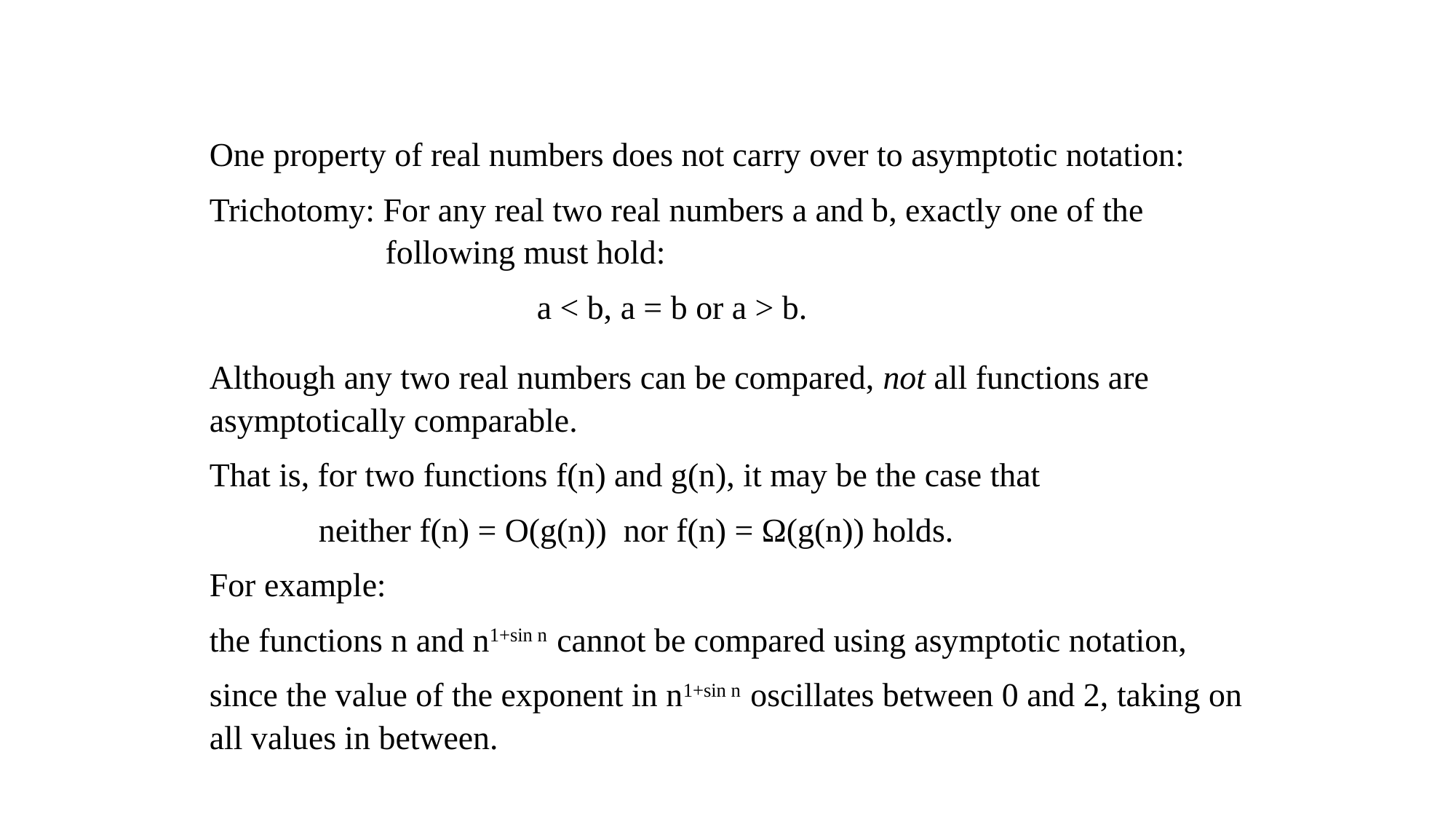

One property of real numbers does not carry over to asymptotic notation:
Trichotomy: For any real two real numbers a and b, exactly one of the 	 	        following must hold:
			a < b, a = b or a > b.
Although any two real numbers can be compared, not all functions are asymptotically comparable.
That is, for two functions f(n) and g(n), it may be the case that
	neither f(n) = O(g(n))  nor f(n) = Ω(g(n)) holds.
For example:
the functions n and n1+sin n  cannot be compared using asymptotic notation,
since the value of the exponent in n1+sin n  oscillates between 0 and 2, taking on all values in between.